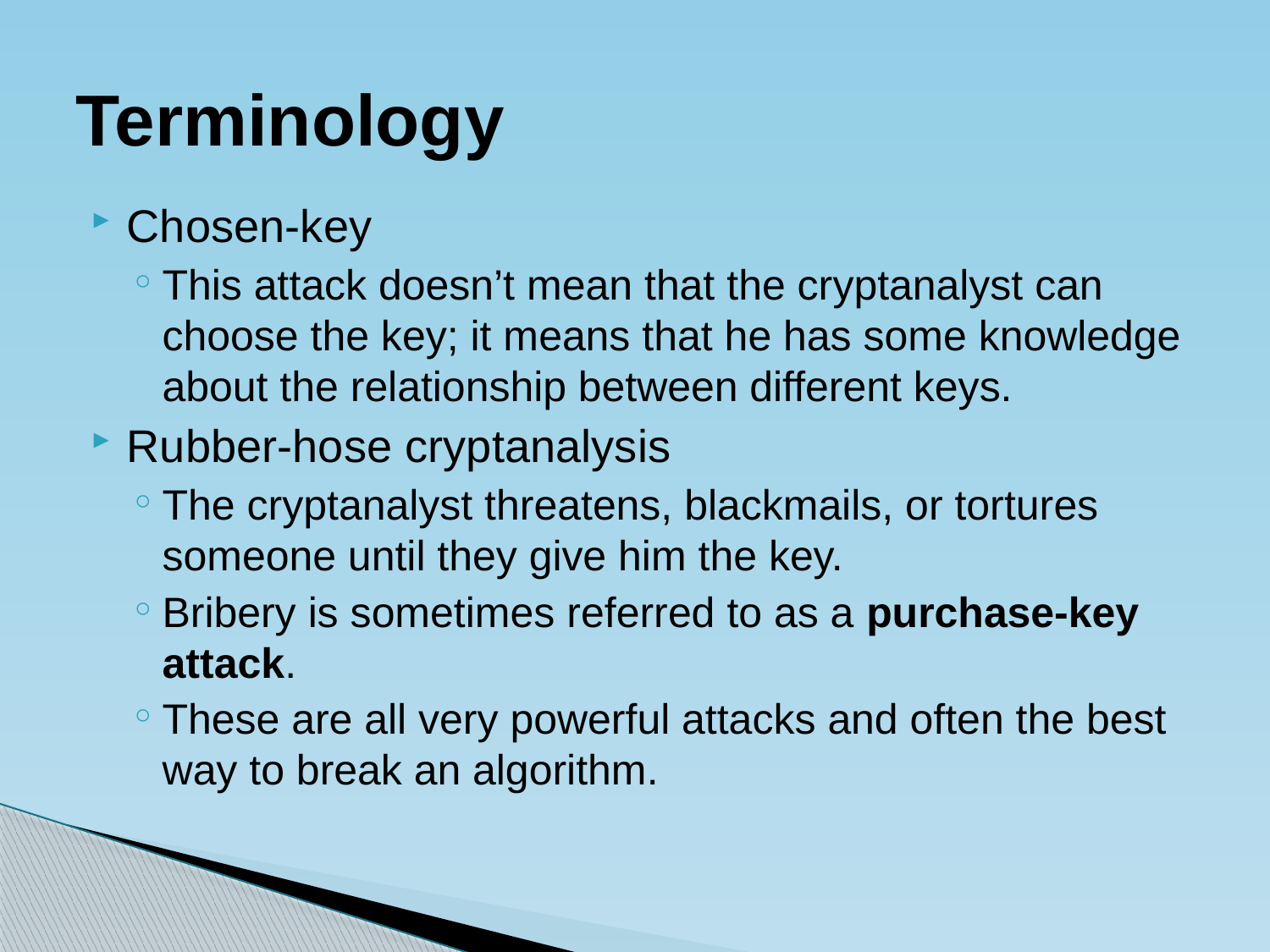

# Terminology
Chosen-key
This attack doesn’t mean that the cryptanalyst can choose the key; it means that he has some knowledge about the relationship between different keys.
Rubber-hose cryptanalysis
The cryptanalyst threatens, blackmails, or tortures someone until they give him the key.
Bribery is sometimes referred to as a purchase-key attack.
These are all very powerful attacks and often the best way to break an algorithm.